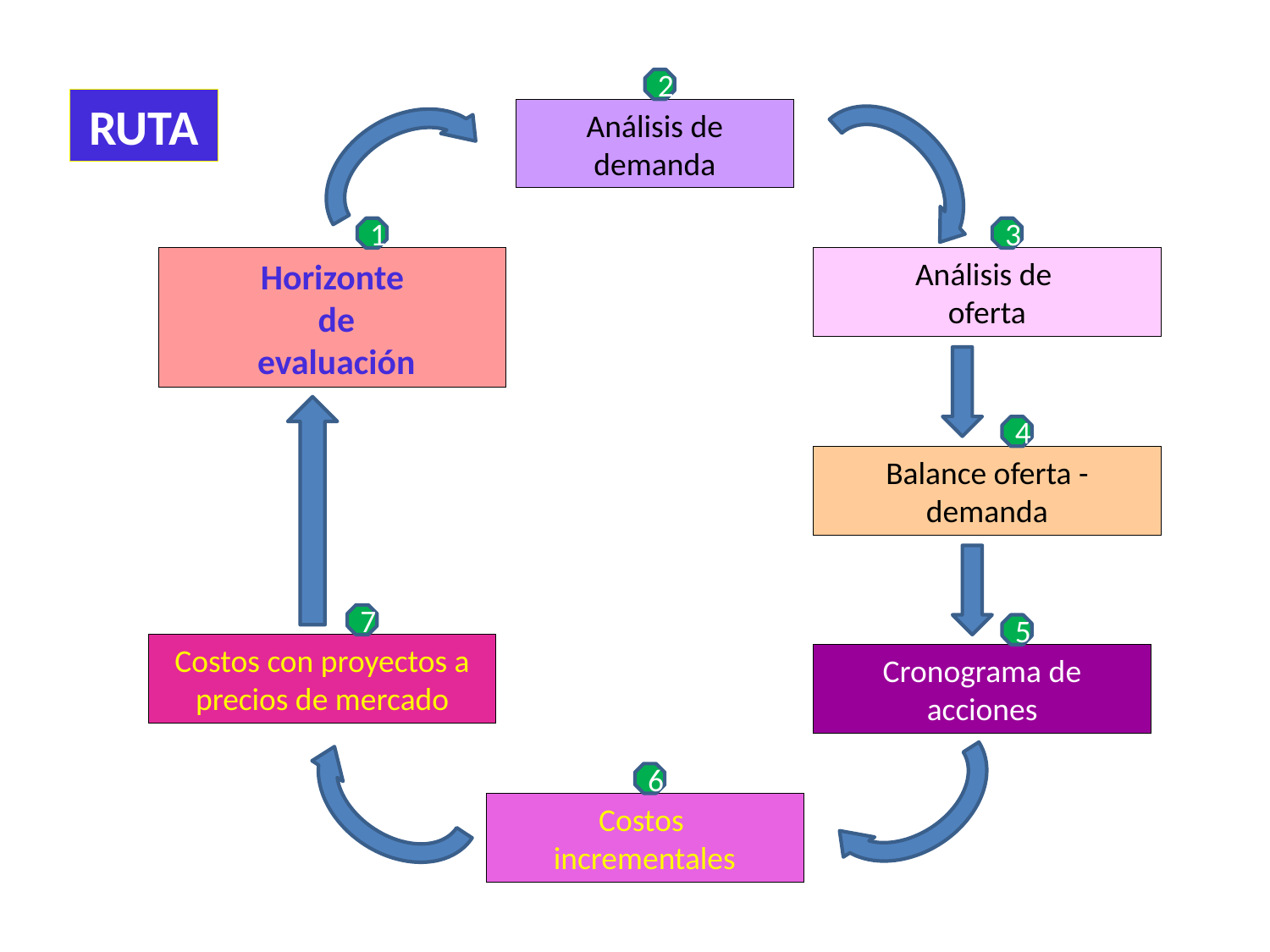

2
RUTA
Análisis de demanda

1
3
Horizonte
 de
 evaluación
Análisis de
oferta

4
Balance oferta - demanda

7
5
Costos con proyectos a precios de mercado
Cronograma de acciones

6
Costos
incrementales